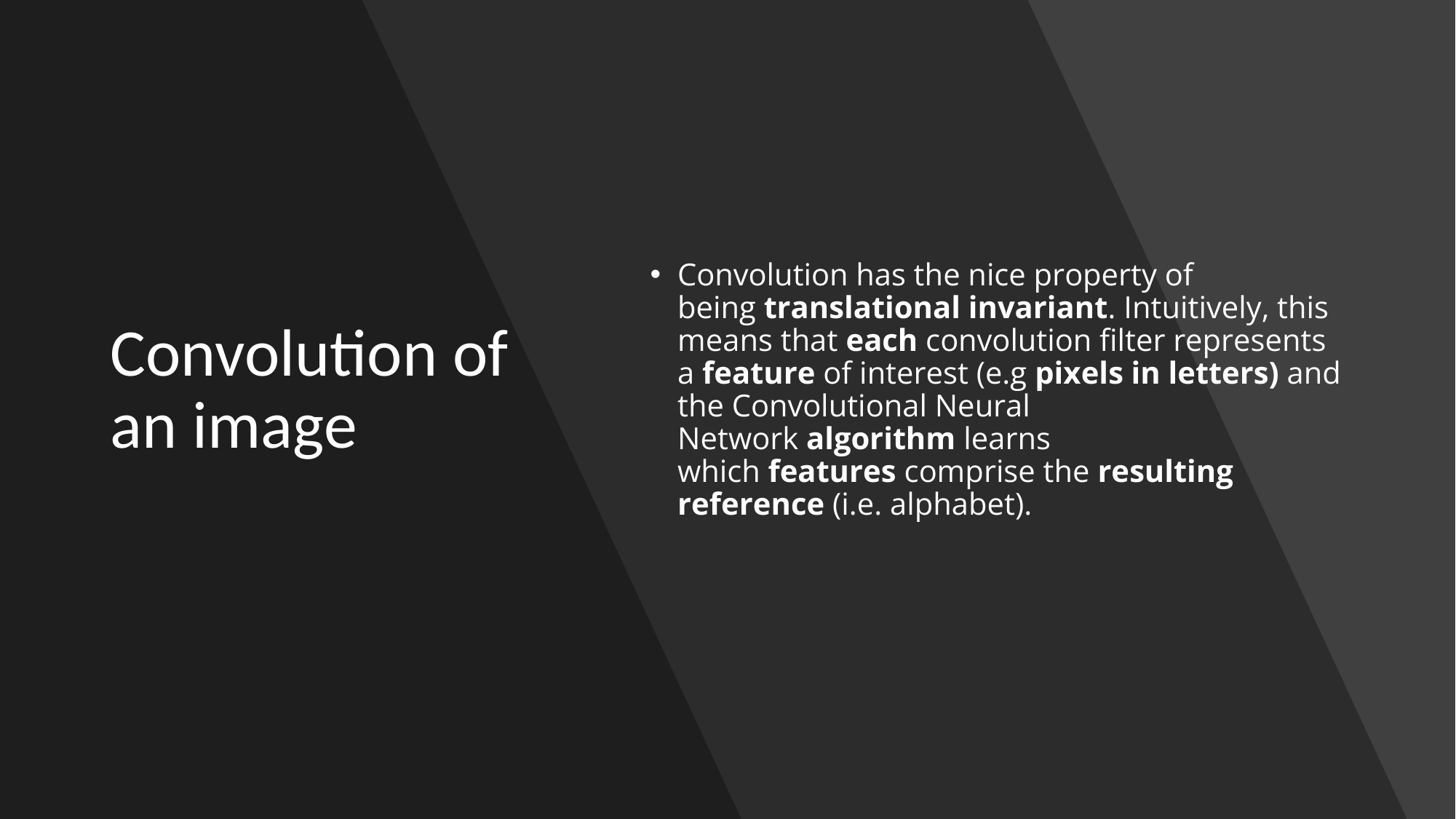

# Convolution of an image
Convolution has the nice property of being translational invariant. Intuitively, this means that each convolution filter represents a feature of interest (e.g pixels in letters) and the Convolutional Neural Network algorithm learns which features comprise the resulting reference (i.e. alphabet).